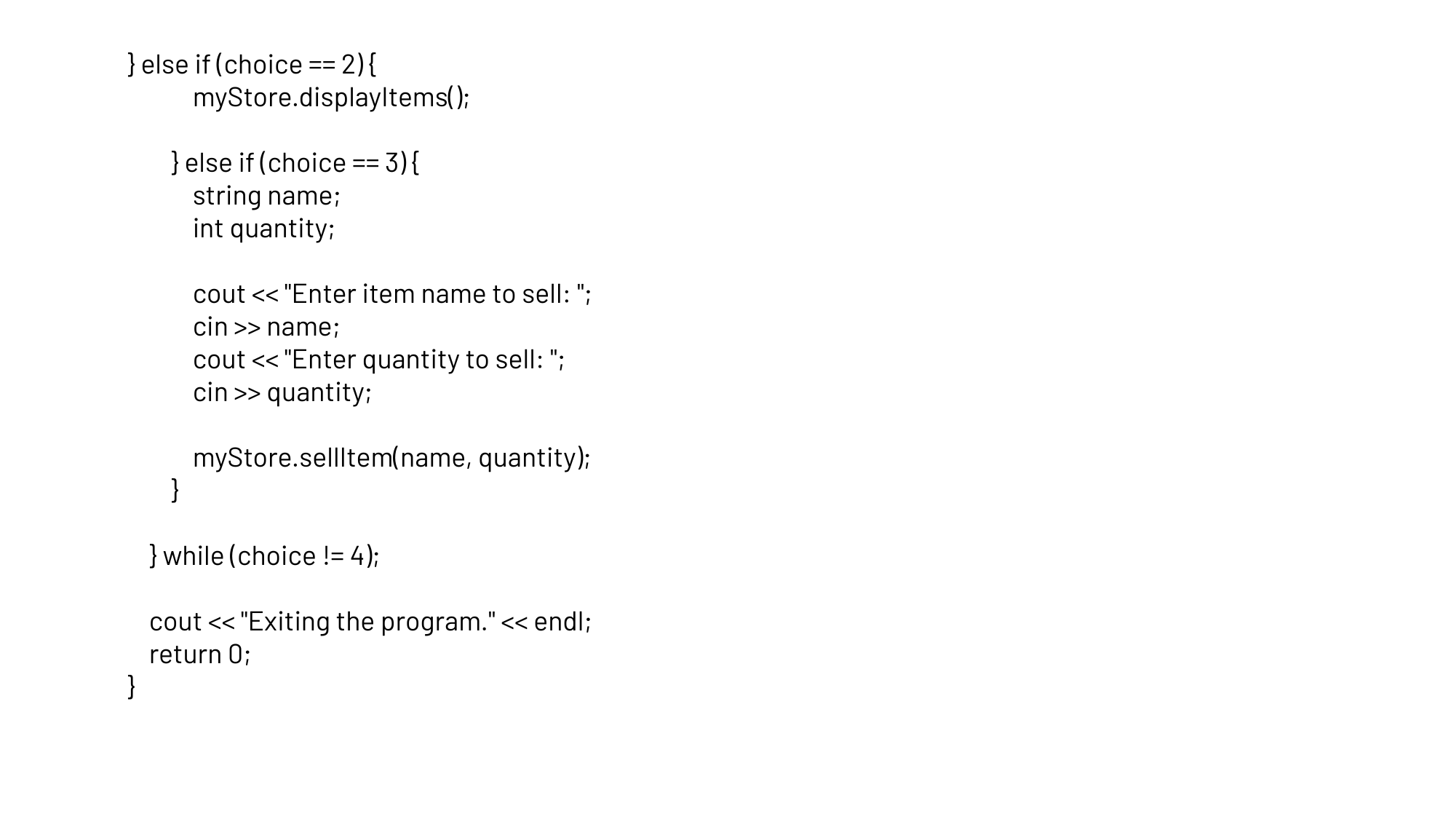

} else if (choice == 2) {
            myStore.displayItems();

        } else if (choice == 3) {
            string name;
            int quantity;

            cout << "Enter item name to sell: ";
            cin >> name;
            cout << "Enter quantity to sell: ";
            cin >> quantity;

            myStore.sellItem(name, quantity);
        }

    } while (choice != 4);

    cout << "Exiting the program." << endl;
    return 0;
}